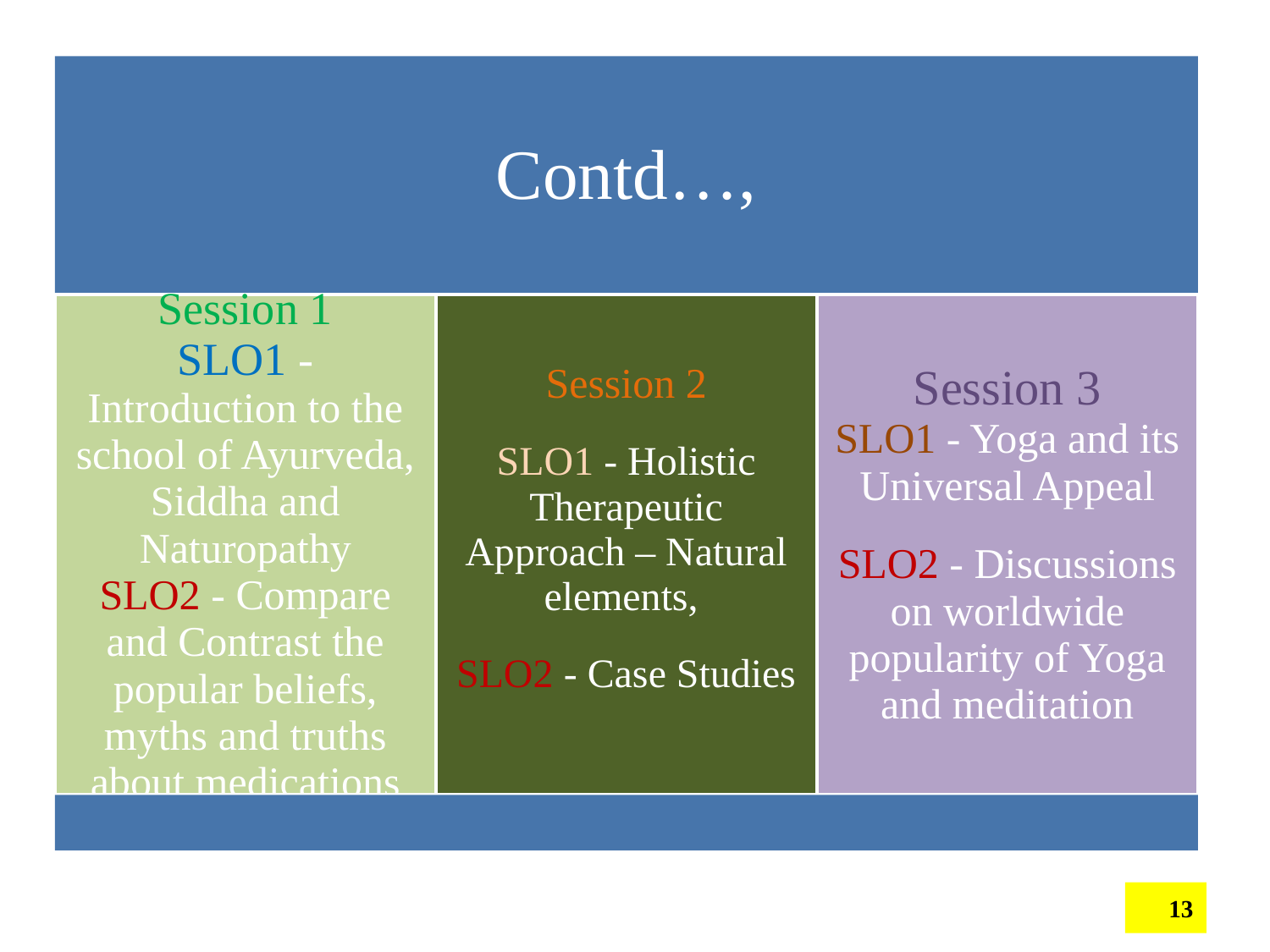

Contd…,
Session 1
Session 2
SLO2 - Case Studies
Session 3
13